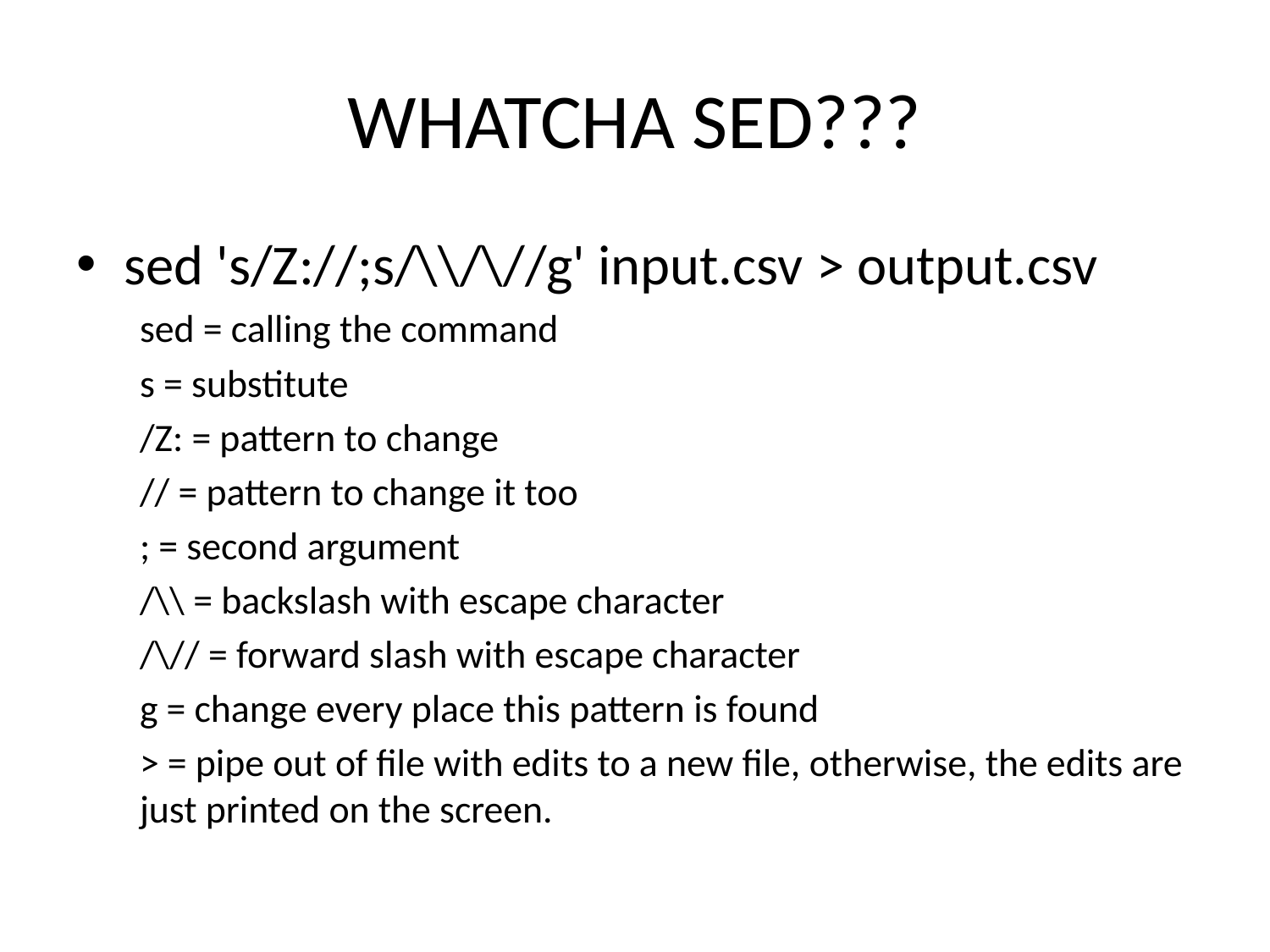

# WHATCHA SED???
sed 's/Z://;s/\\/\//g' input.csv > output.csv
sed = calling the command
s = substitute
/Z: = pattern to change
// = pattern to change it too
; = second argument
/\\ = backslash with escape character
/\// = forward slash with escape character
g = change every place this pattern is found
> = pipe out of file with edits to a new file, otherwise, the edits are just printed on the screen.